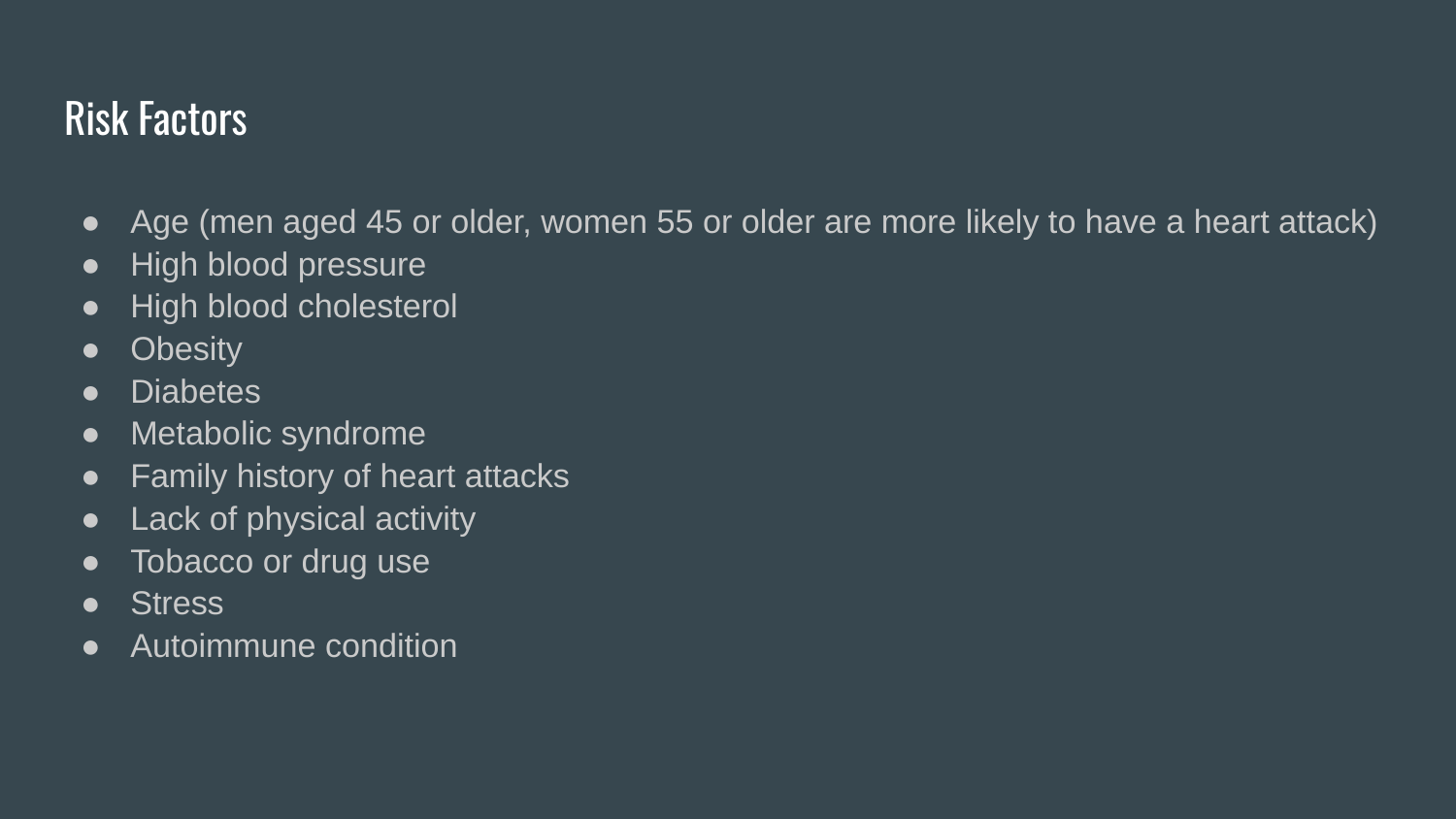

# Risk Factors
Age (men aged 45 or older, women 55 or older are more likely to have a heart attack)
High blood pressure
High blood cholesterol
Obesity
Diabetes
Metabolic syndrome
Family history of heart attacks
Lack of physical activity
Tobacco or drug use
Stress
Autoimmune condition